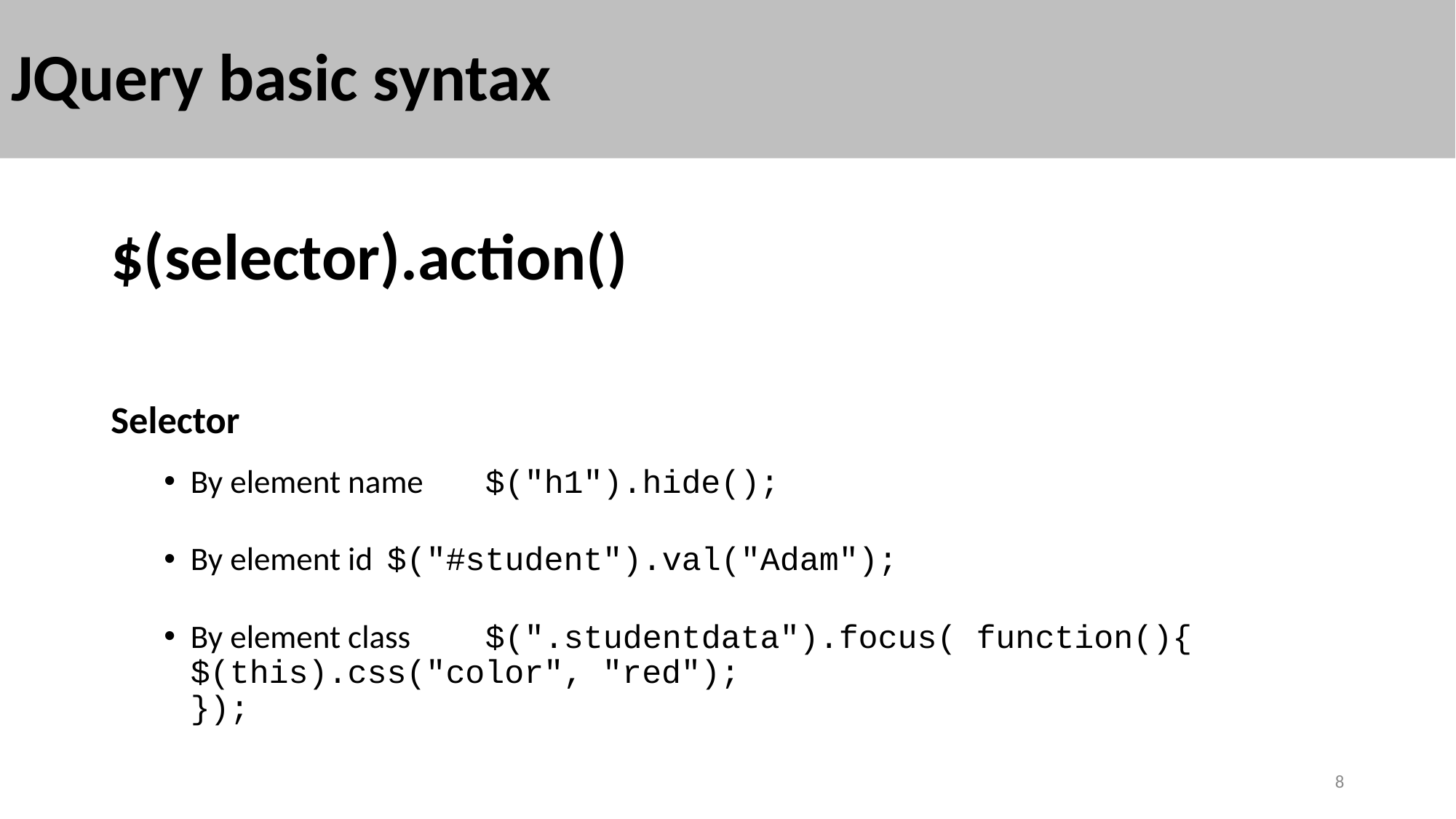

# JQuery basic syntax
$(selector).action()

Selector
By element name		$("h1").hide();
By element id		$("#student").val("Adam");
By element class		$(".studentdata").focus( function(){
					$(this).css("color", "red");
				});
8